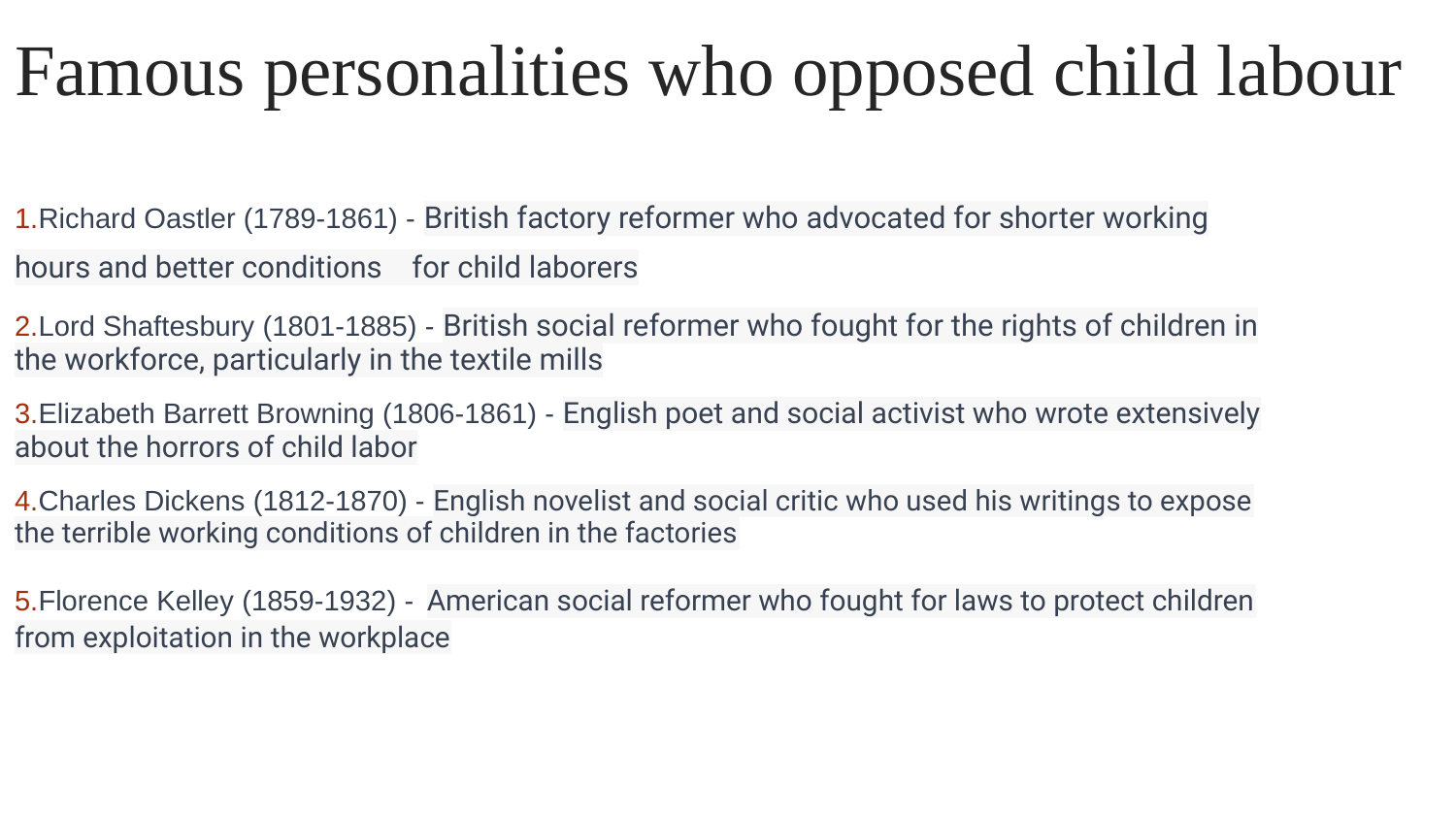

# Famous personalities who opposed child labour
1.Richard Oastler (1789-1861) - British factory reformer who advocated for shorter working hours and better conditions    for child laborers
2.Lord Shaftesbury (1801-1885) - British social reformer who fought for the rights of children in the workforce, particularly in the textile mills
3.Elizabeth Barrett Browning (1806-1861) - English poet and social activist who wrote extensively about the horrors of child labor
4.Charles Dickens (1812-1870) - English novelist and social critic who used his writings to expose the terrible working conditions of children in the factories
5.Florence Kelley (1859-1932) - American social reformer who fought for laws to protect children from exploitation in the workplace